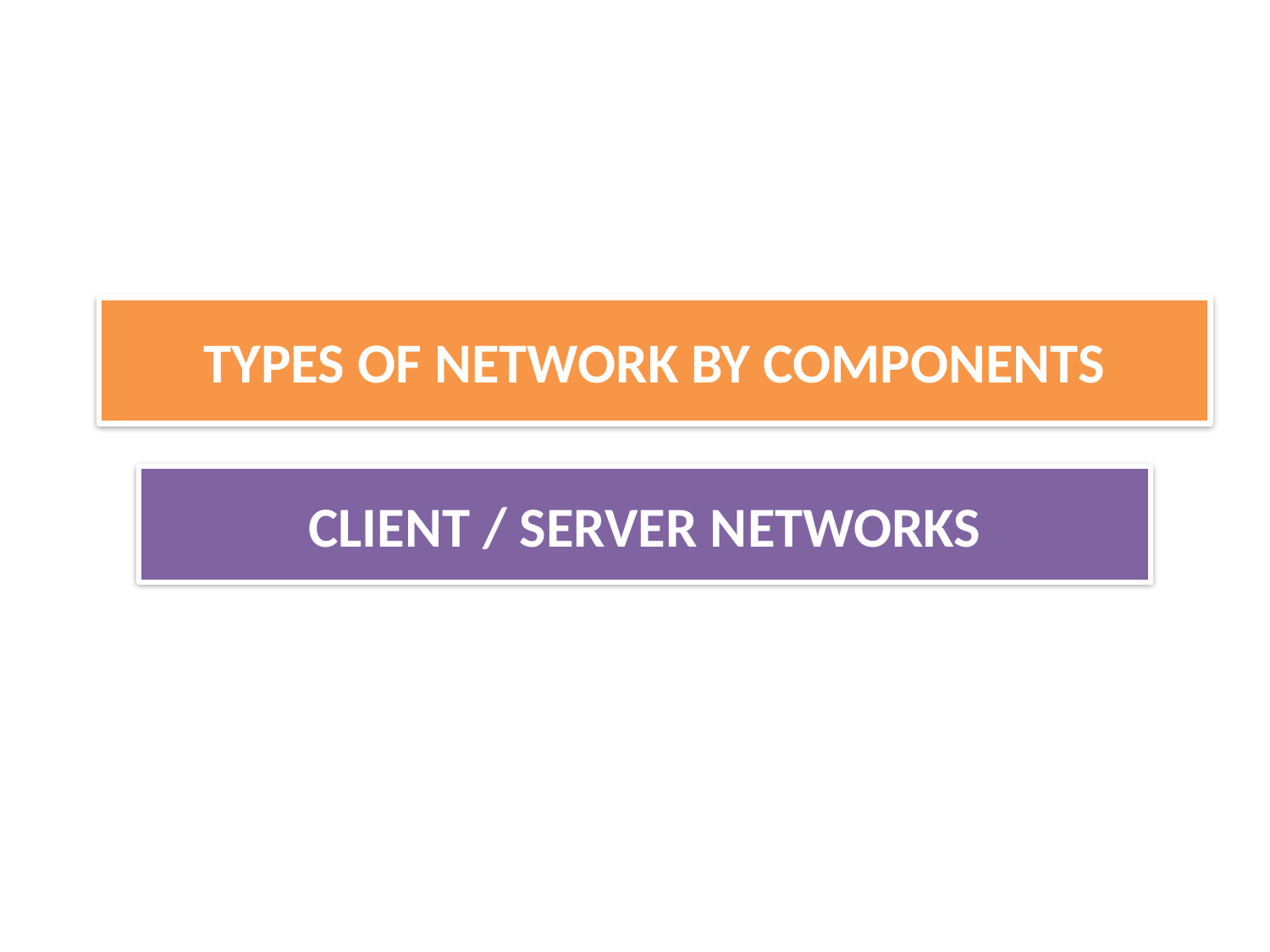

TYPES OF NETWORK BY COMPONENTS
CLIENT / SERVER NETWORKS